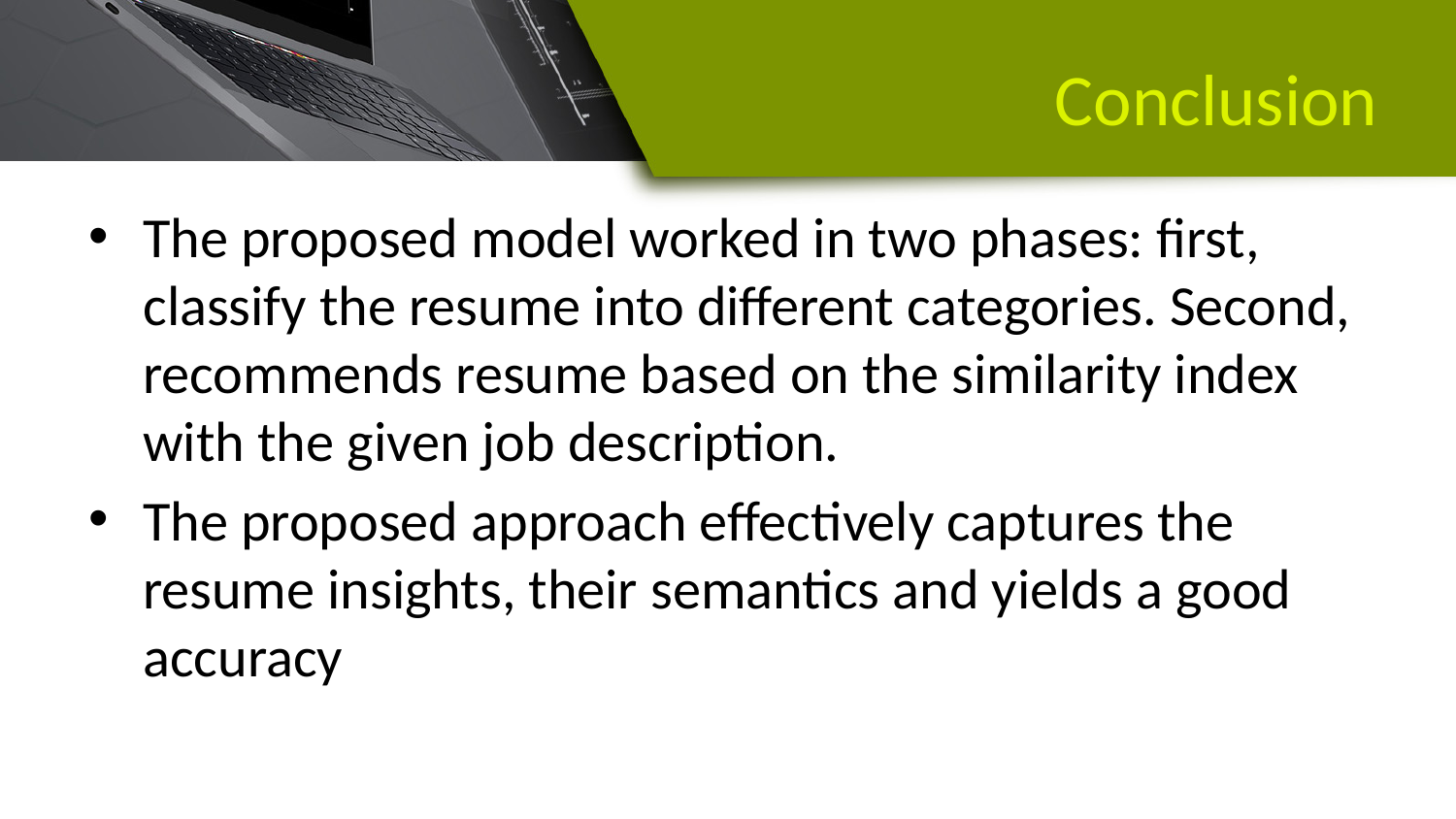

# Conclusion
The proposed model worked in two phases: first, classify the resume into different categories. Second, recommends resume based on the similarity index with the given job description.
The proposed approach effectively captures the resume insights, their semantics and yields a good accuracy